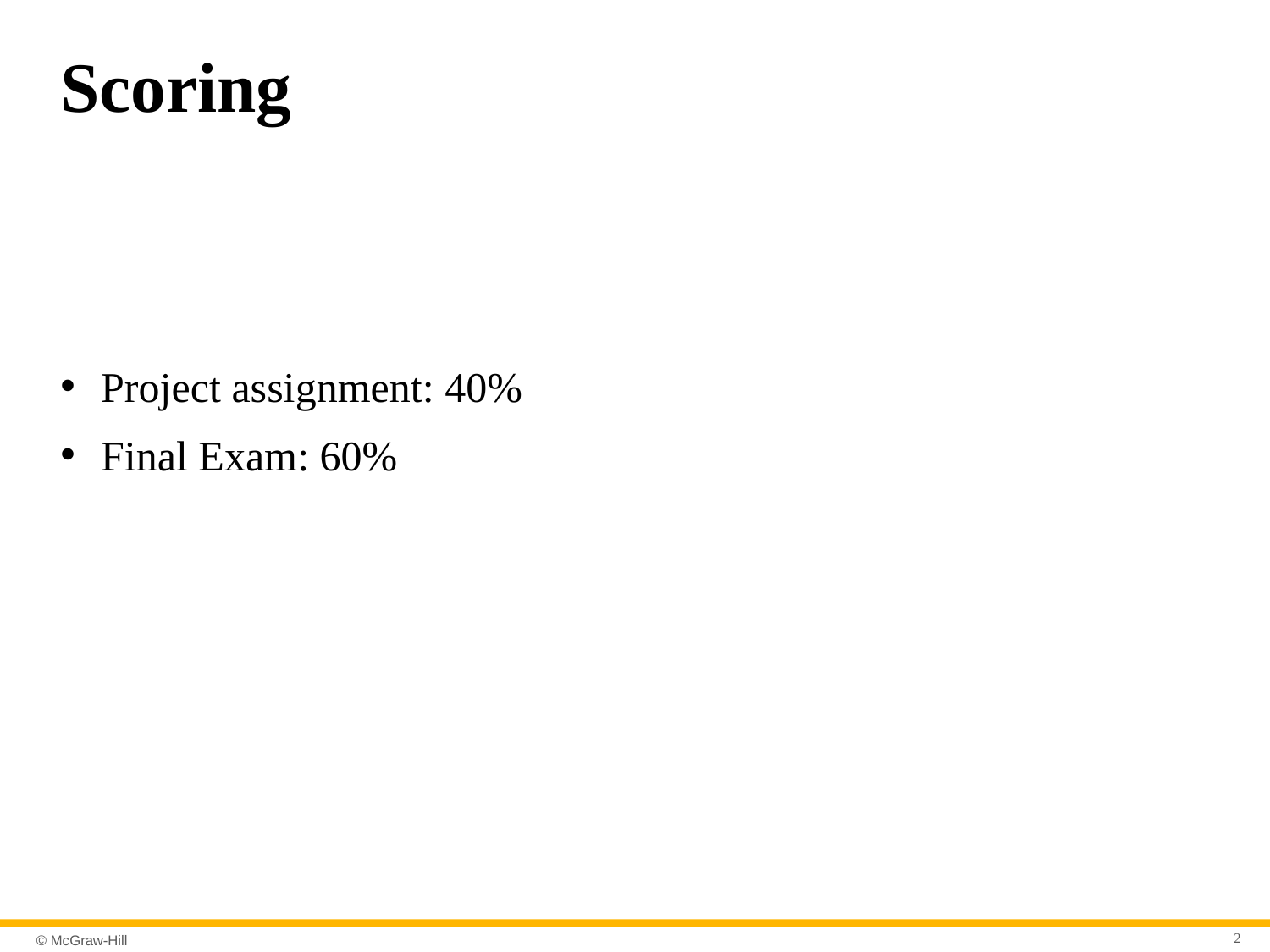

# Scoring
Project assignment: 40%
Final Exam: 60%
2